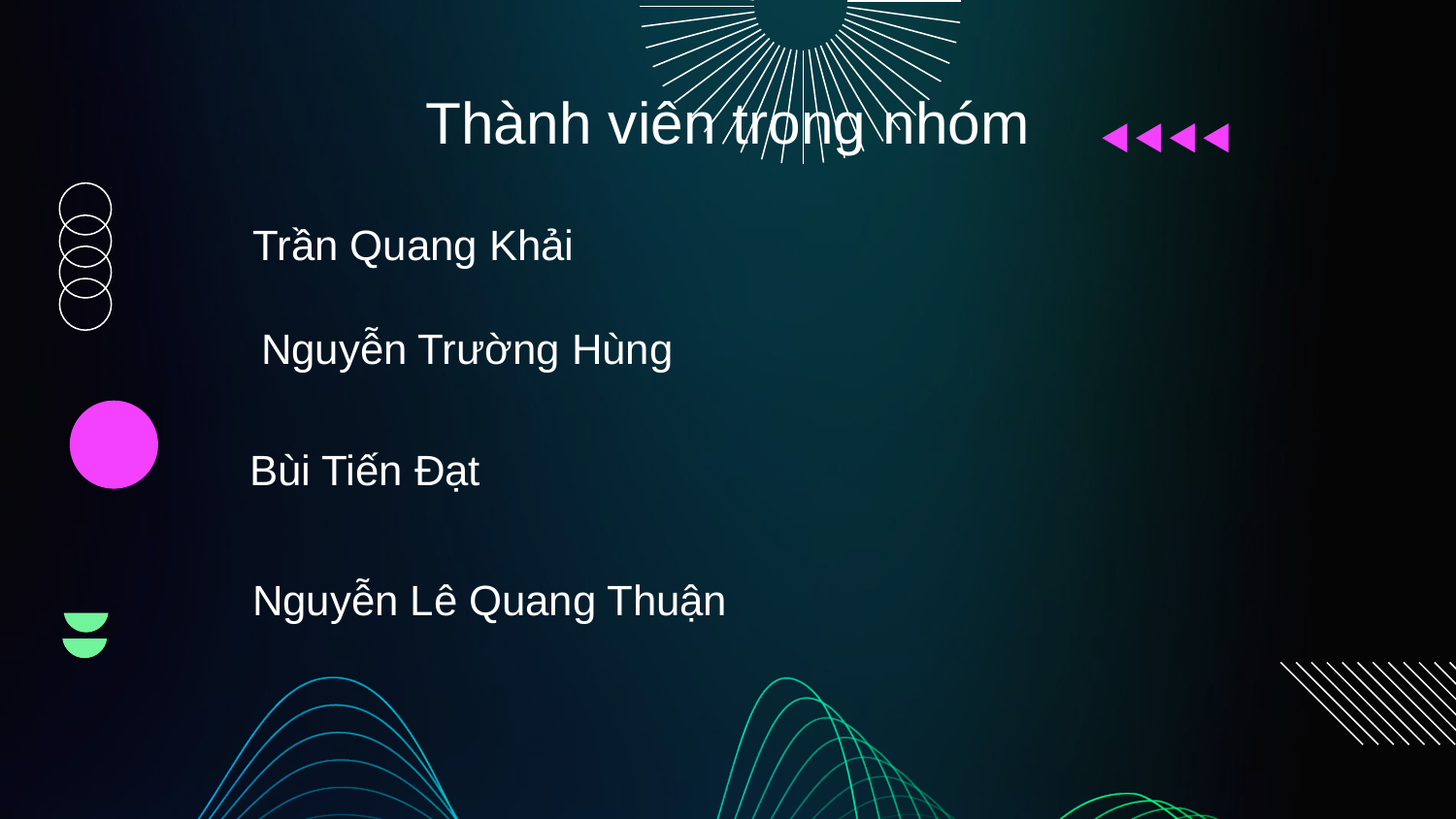

# Thành viên trong nhóm

Trần Quang Khải
Nguyễn Trường Hùng
Bùi Tiến Đạt
Nguyễn Lê Quang Thuận